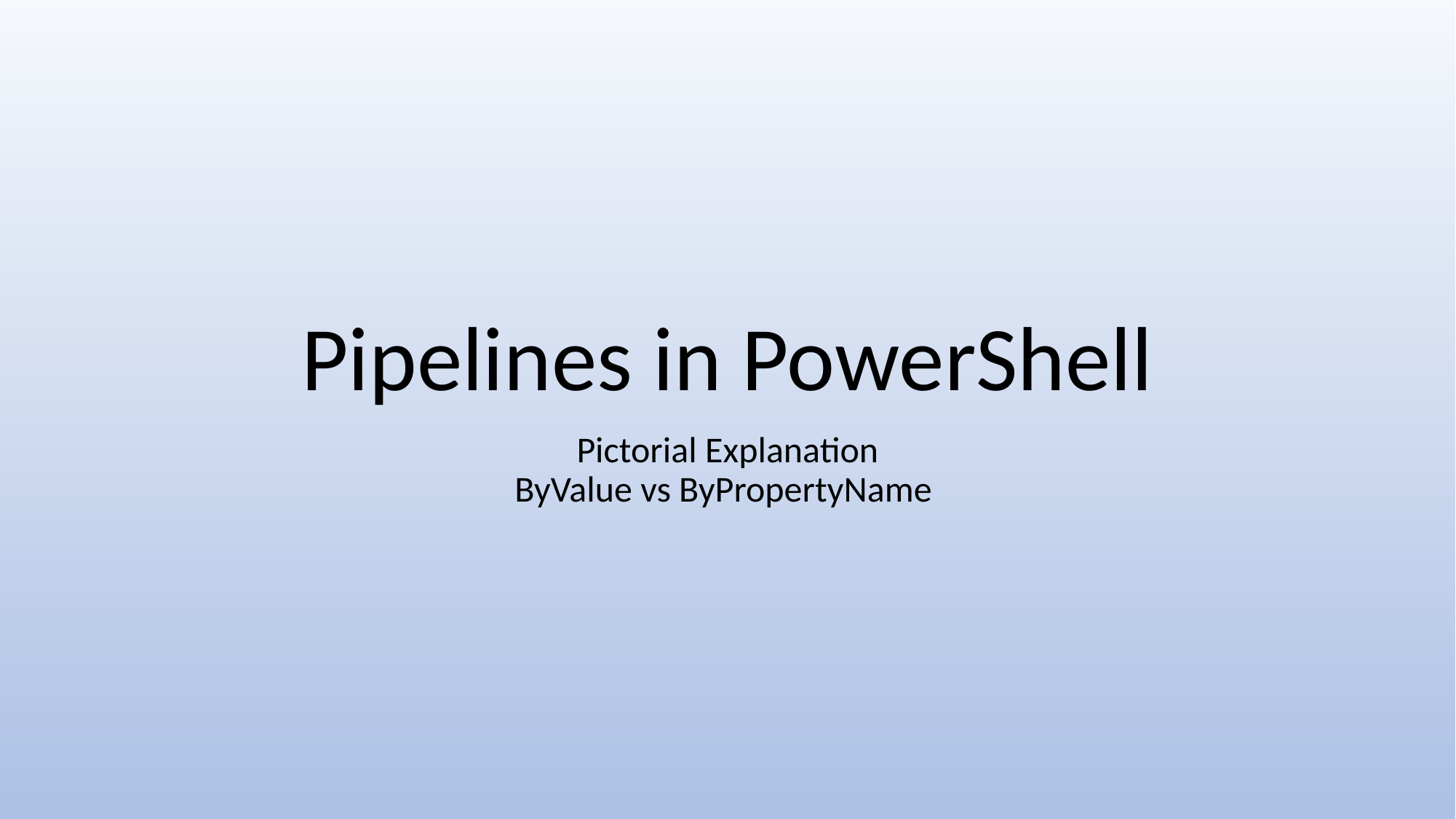

# Pipelines in PowerShell
Pictorial Explanation
ByValue vs ByPropertyName